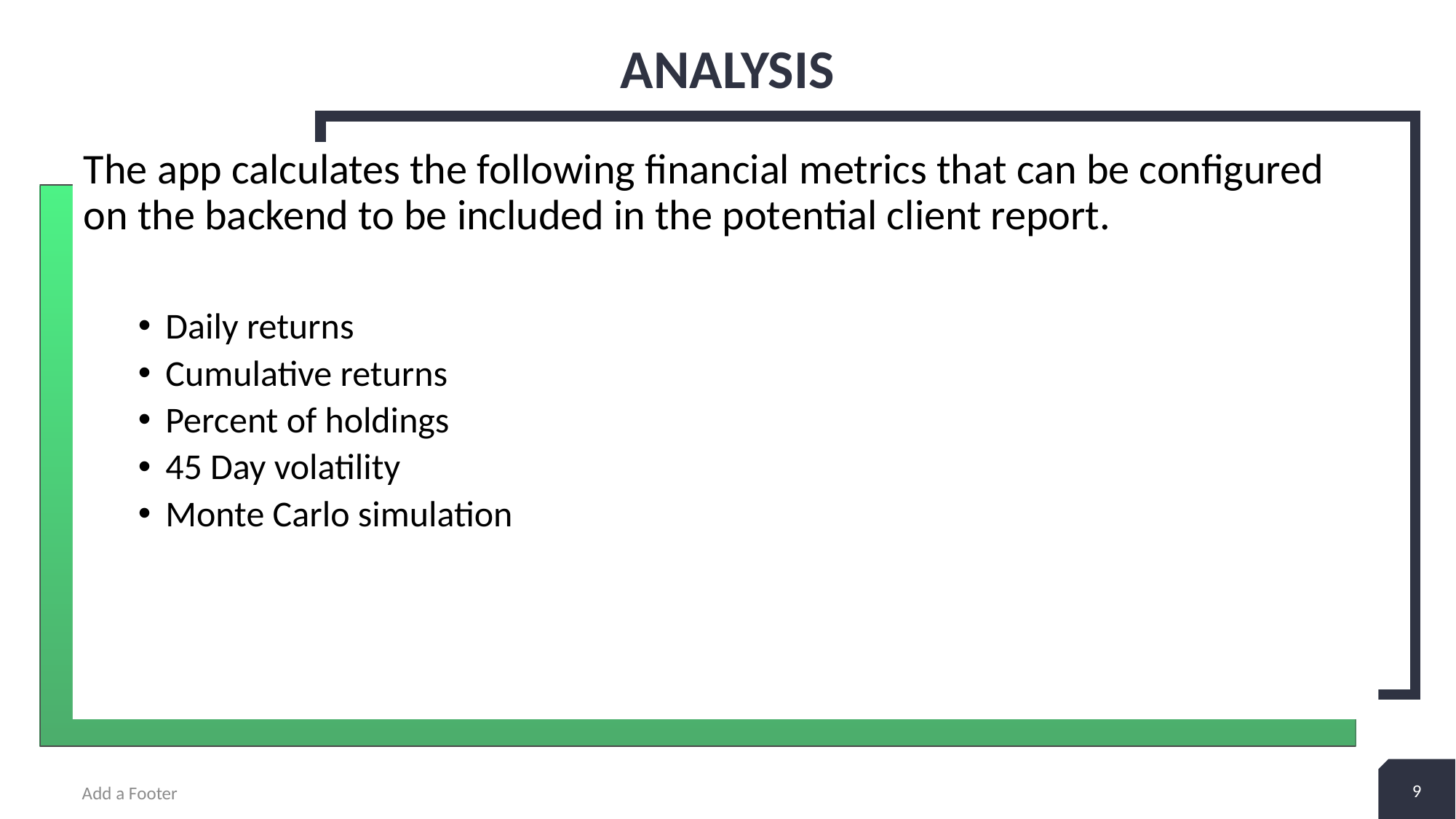

# Analysis
The app calculates the following financial metrics that can be configured on the backend to be included in the potential client report.

Daily returns
Cumulative returns
Percent of holdings
45 Day volatility
Monte Carlo simulation

9
Add a Footer